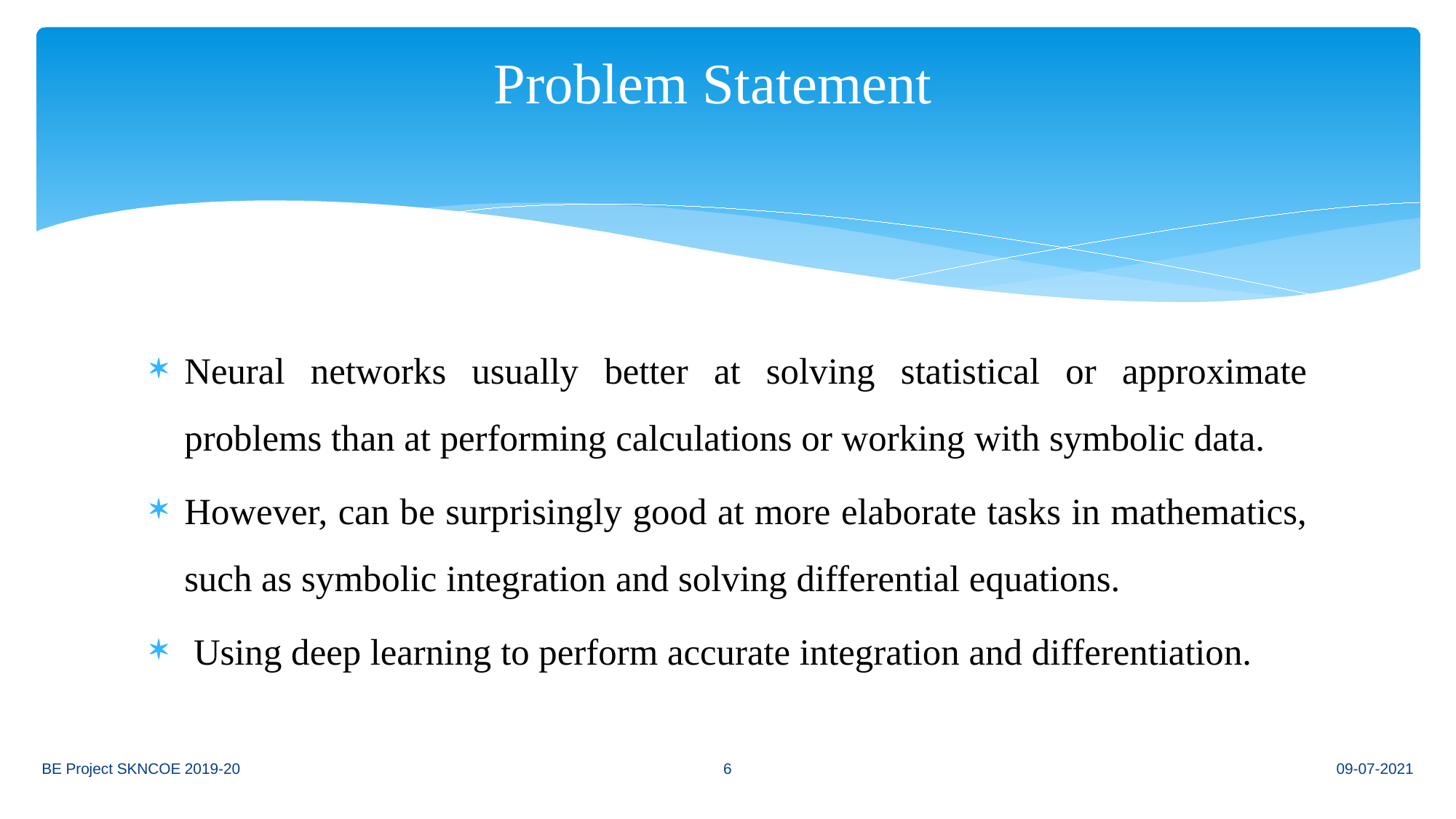

# Problem Statement
Neural networks usually better at solving statistical or approximate problems than at performing calculations or working with symbolic data.
However, can be surprisingly good at more elaborate tasks in mathematics, such as symbolic integration and solving differential equations.
 Using deep learning to perform accurate integration and differentiation.
6
BE Project SKNCOE 2019-20
09-07-2021